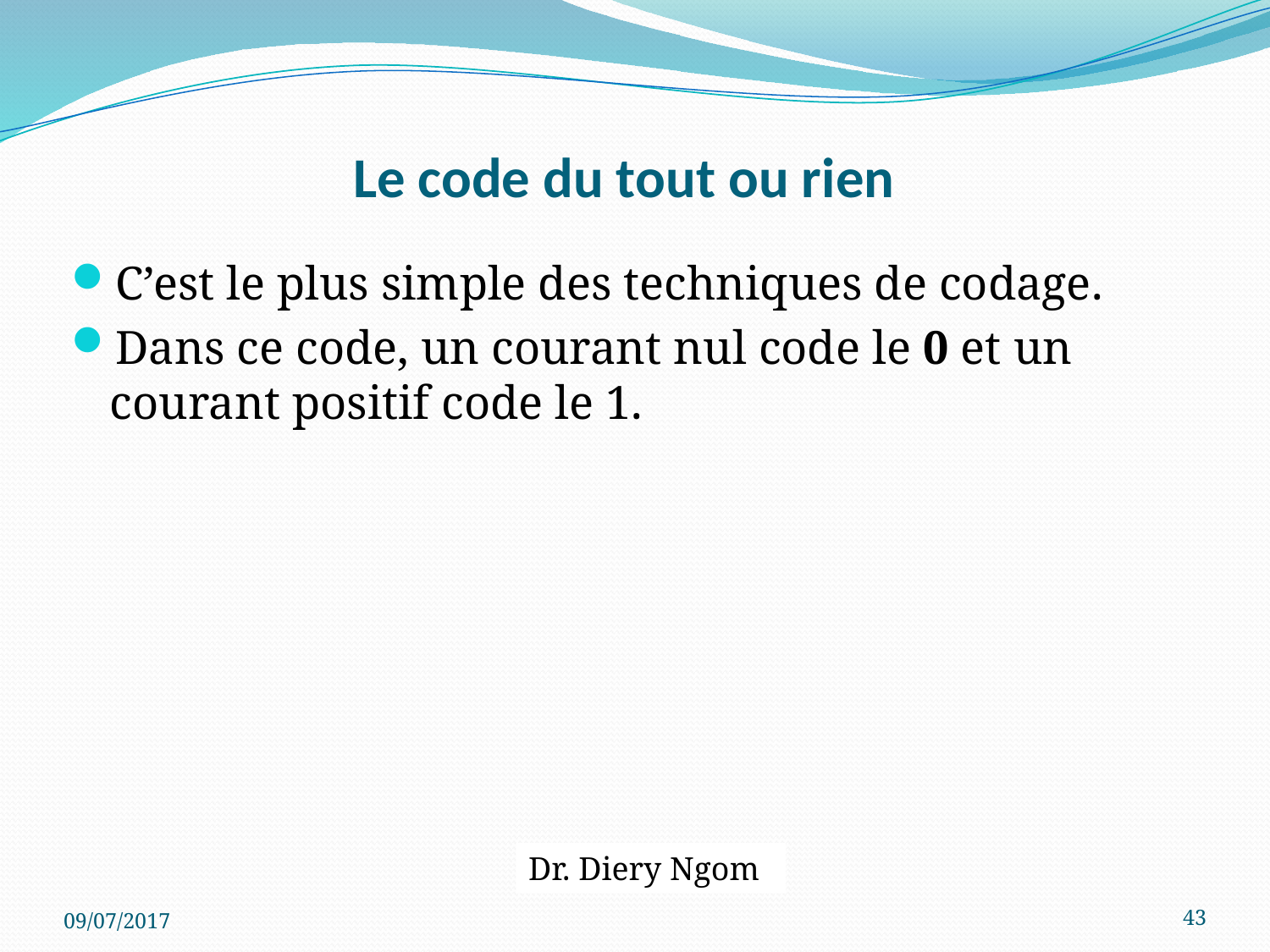

# Le code du tout ou rien
C’est le plus simple des techniques de codage.
Dans ce code, un courant nul code le 0 et un courant positif code le 1.
Dr. Diery Ngom
09/07/2017
43